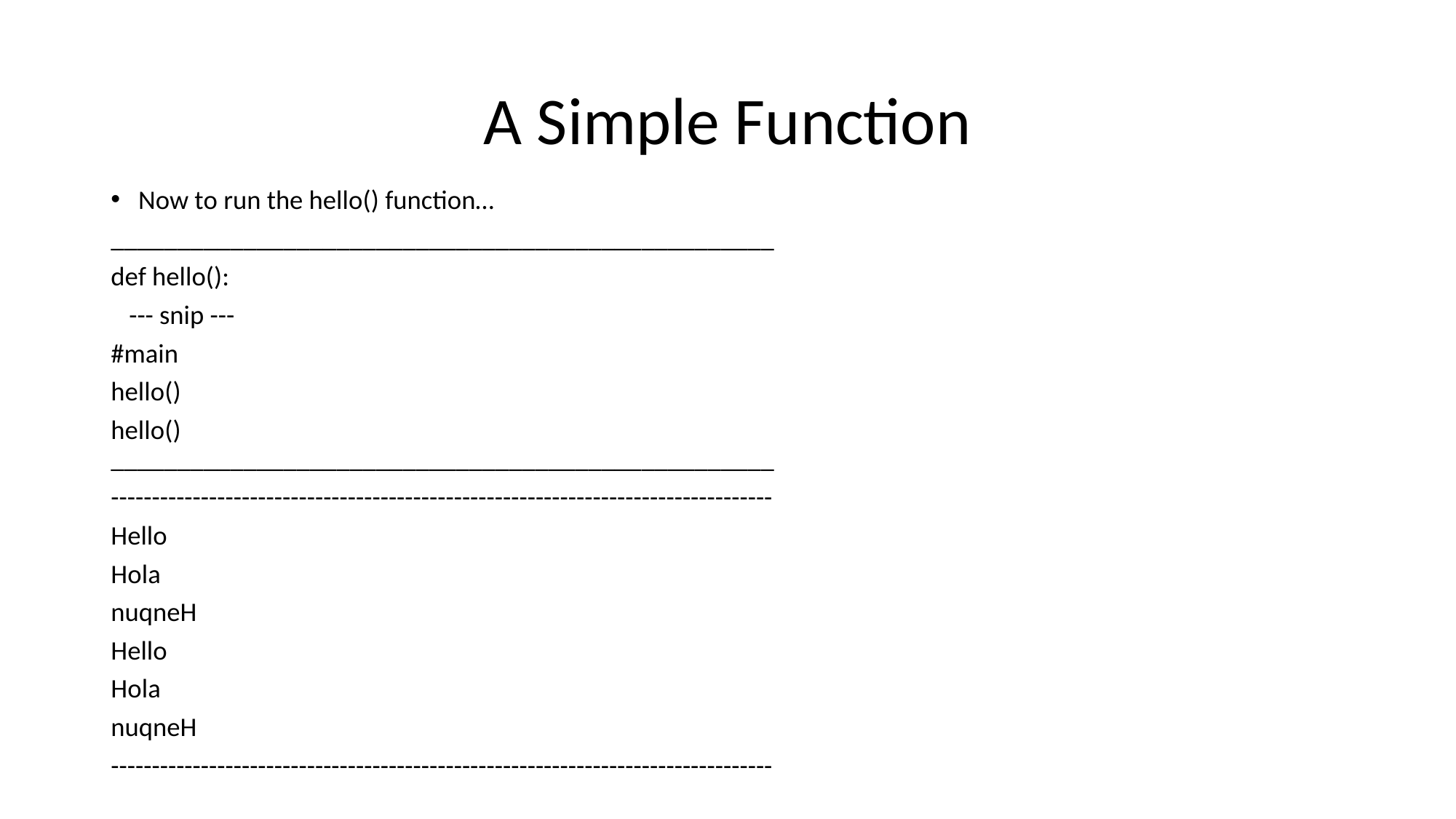

# A Simple Function
Now to run the hello() function…
__________________________________________________
def hello():
   --- snip ---
#main
hello()
hello()
__________________________________________________
---------------------------------------------------------------------------------
Hello
Hola
nuqneH
Hello
Hola
nuqneH
---------------------------------------------------------------------------------